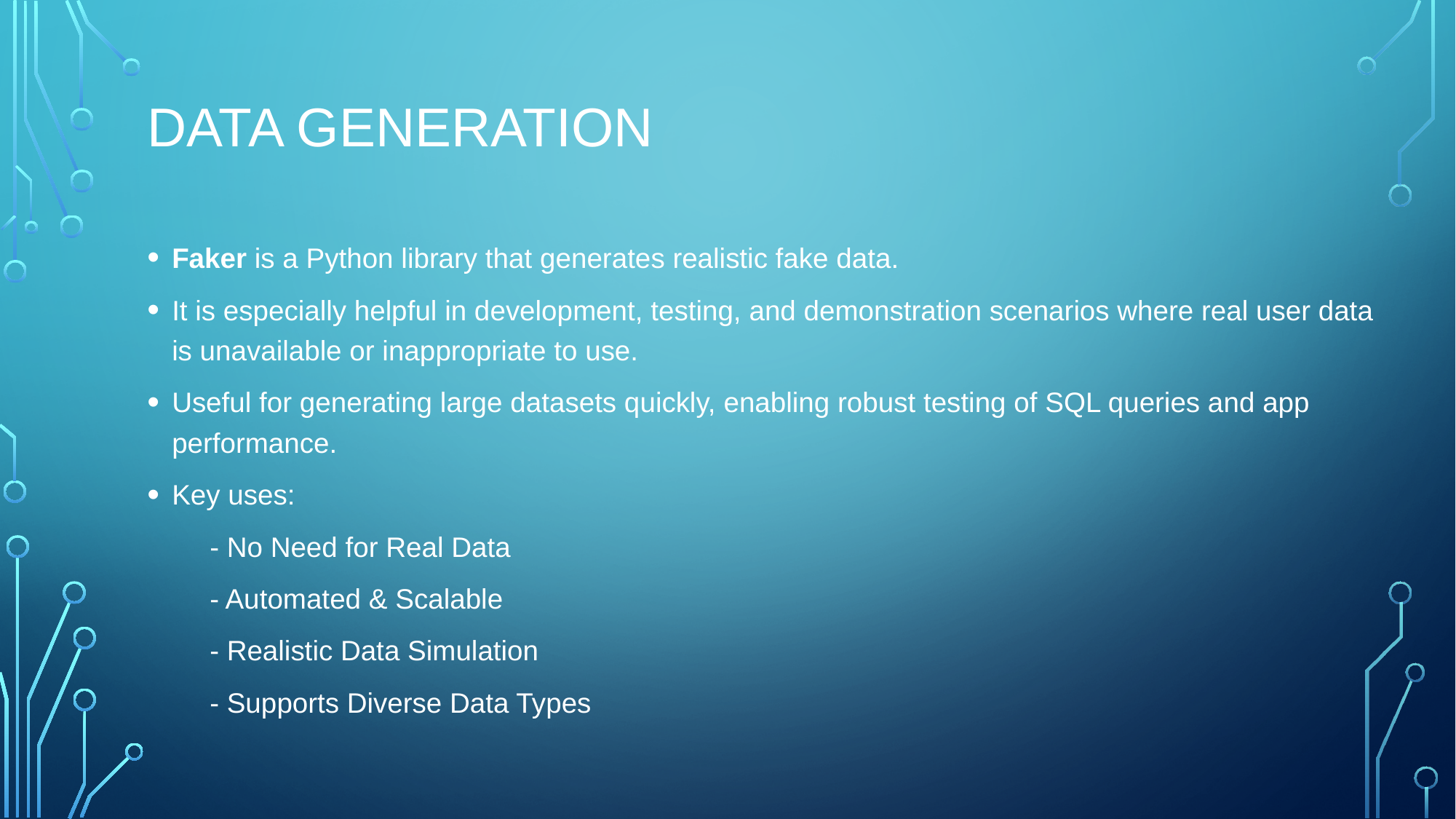

# Data Generation
Faker is a Python library that generates realistic fake data.
It is especially helpful in development, testing, and demonstration scenarios where real user data is unavailable or inappropriate to use.
Useful for generating large datasets quickly, enabling robust testing of SQL queries and app performance.
Key uses:
        - No Need for Real Data
        - Automated & Scalable
        - Realistic Data Simulation
        - Supports Diverse Data Types